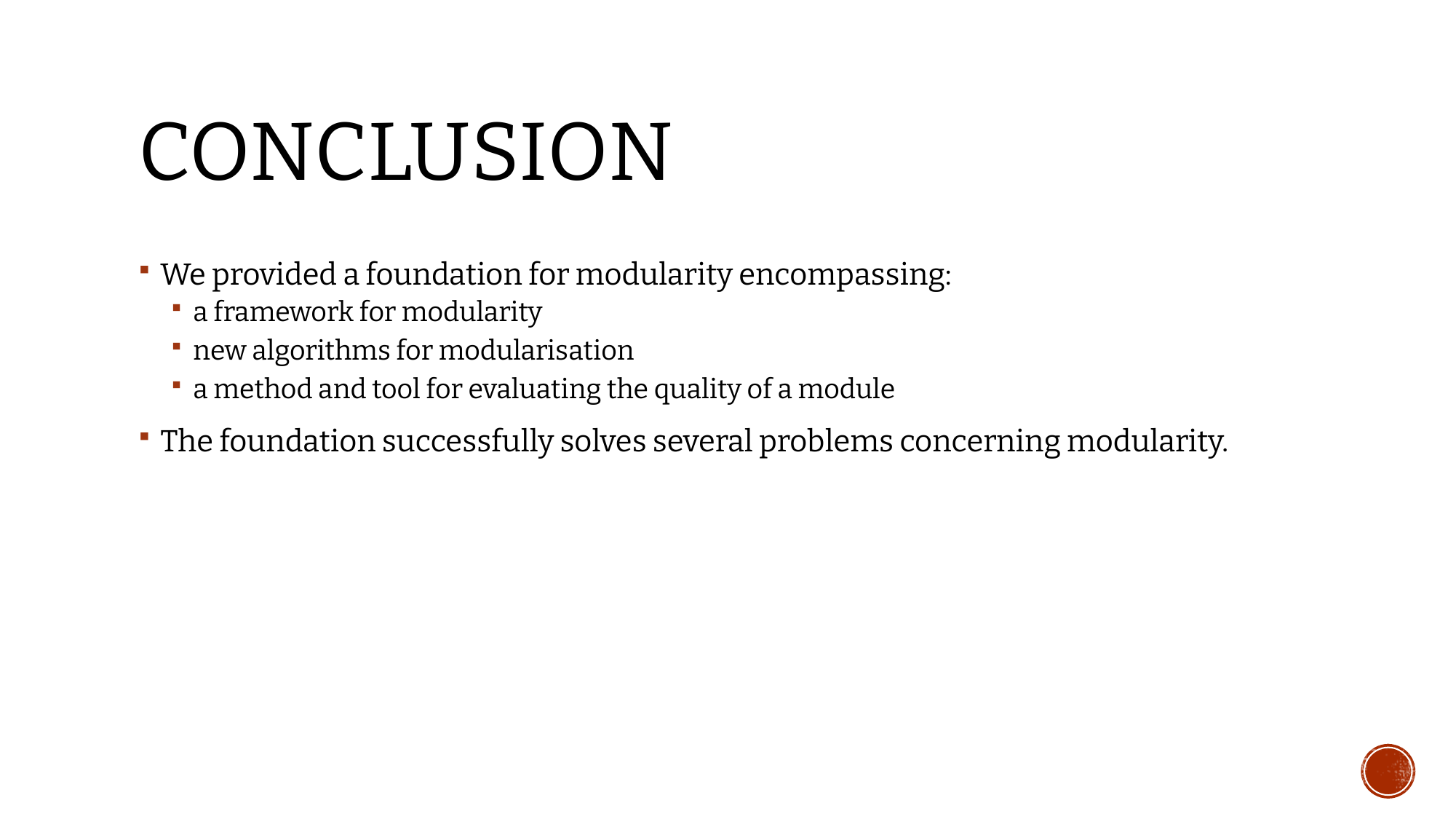

# Conclusion
We provided a foundation for modularity encompassing:
a framework for modularity
new algorithms for modularisation
a method and tool for evaluating the quality of a module
The foundation successfully solves several problems concerning modularity.